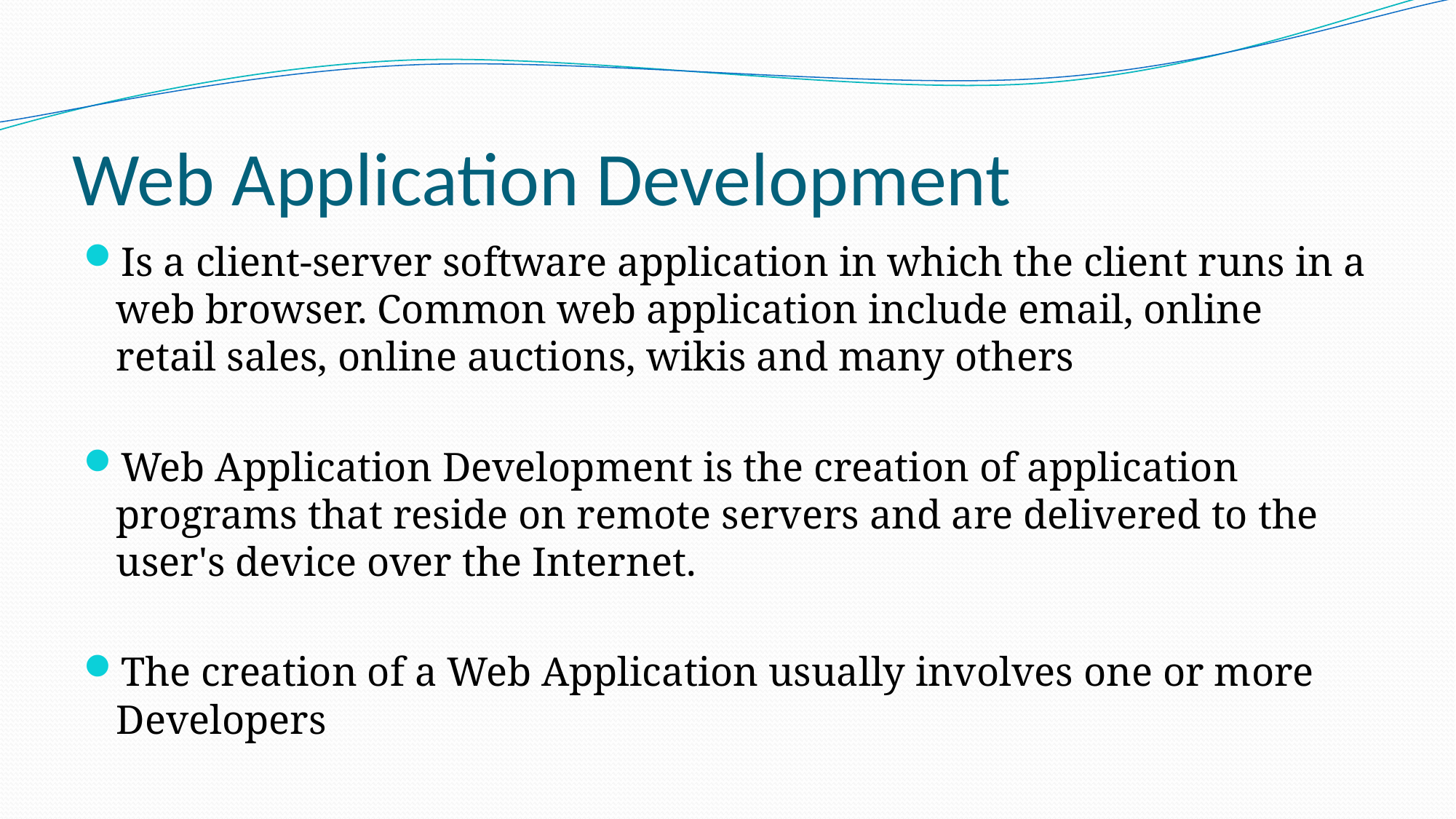

# Web Application Development
Is a client-server software application in which the client runs in a web browser. Common web application include email, online retail sales, online auctions, wikis and many others

Web Application Development is the creation of application programs that reside on remote servers and are delivered to the user's device over the Internet.

The creation of a Web Application usually involves one or more Developers